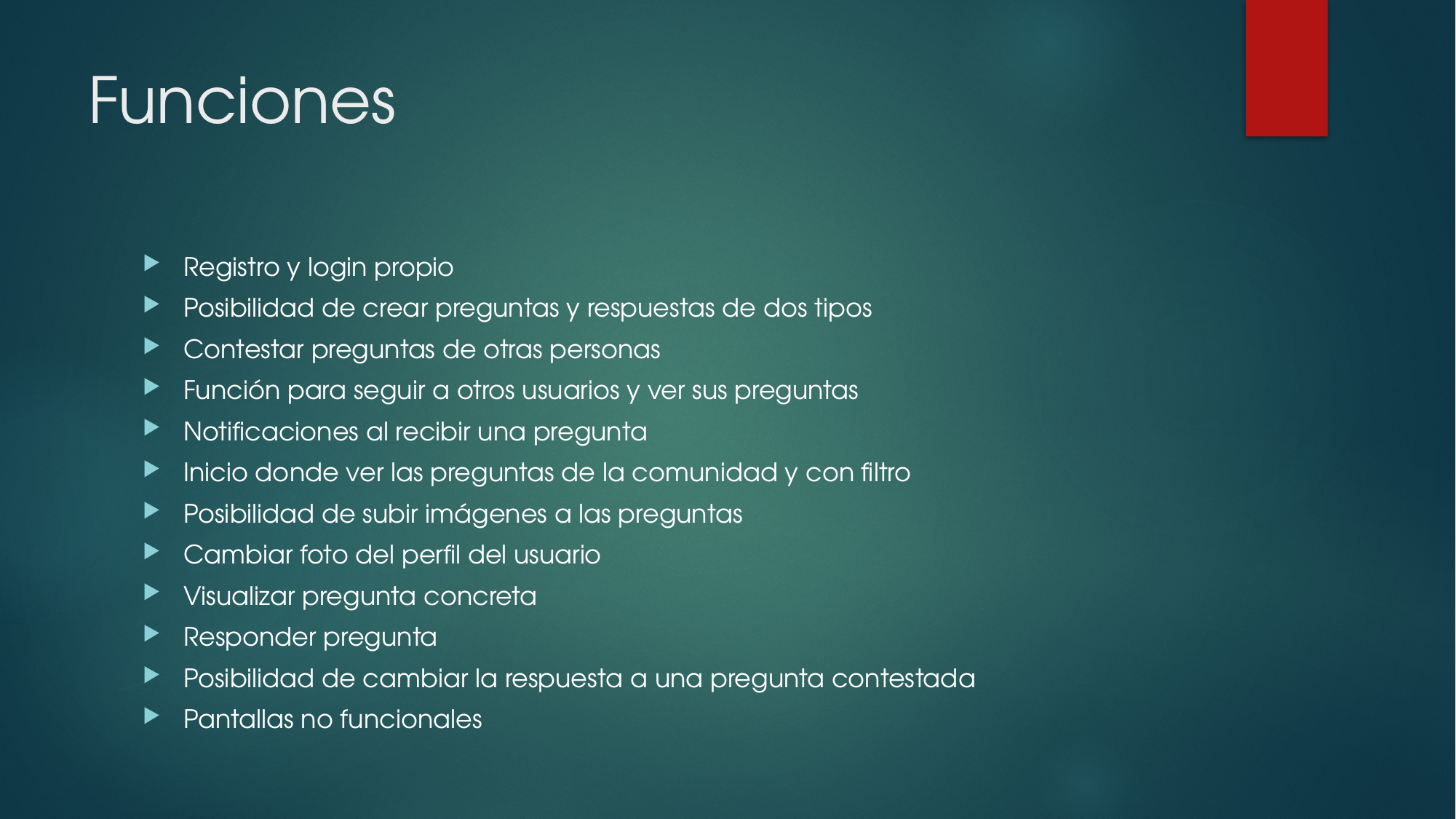

# Funciones
Registro y login propio
Posibilidad de crear preguntas y respuestas de dos tipos
Contestar preguntas de otras personas
Función para seguir a otros usuarios y ver sus preguntas
Notificaciones al recibir una pregunta
Inicio donde ver las preguntas de la comunidad y con filtro
Posibilidad de subir imágenes a las preguntas
Cambiar foto del perfil del usuario
Visualizar pregunta concreta
Responder pregunta
Posibilidad de cambiar la respuesta a una pregunta contestada
Pantallas no funcionales